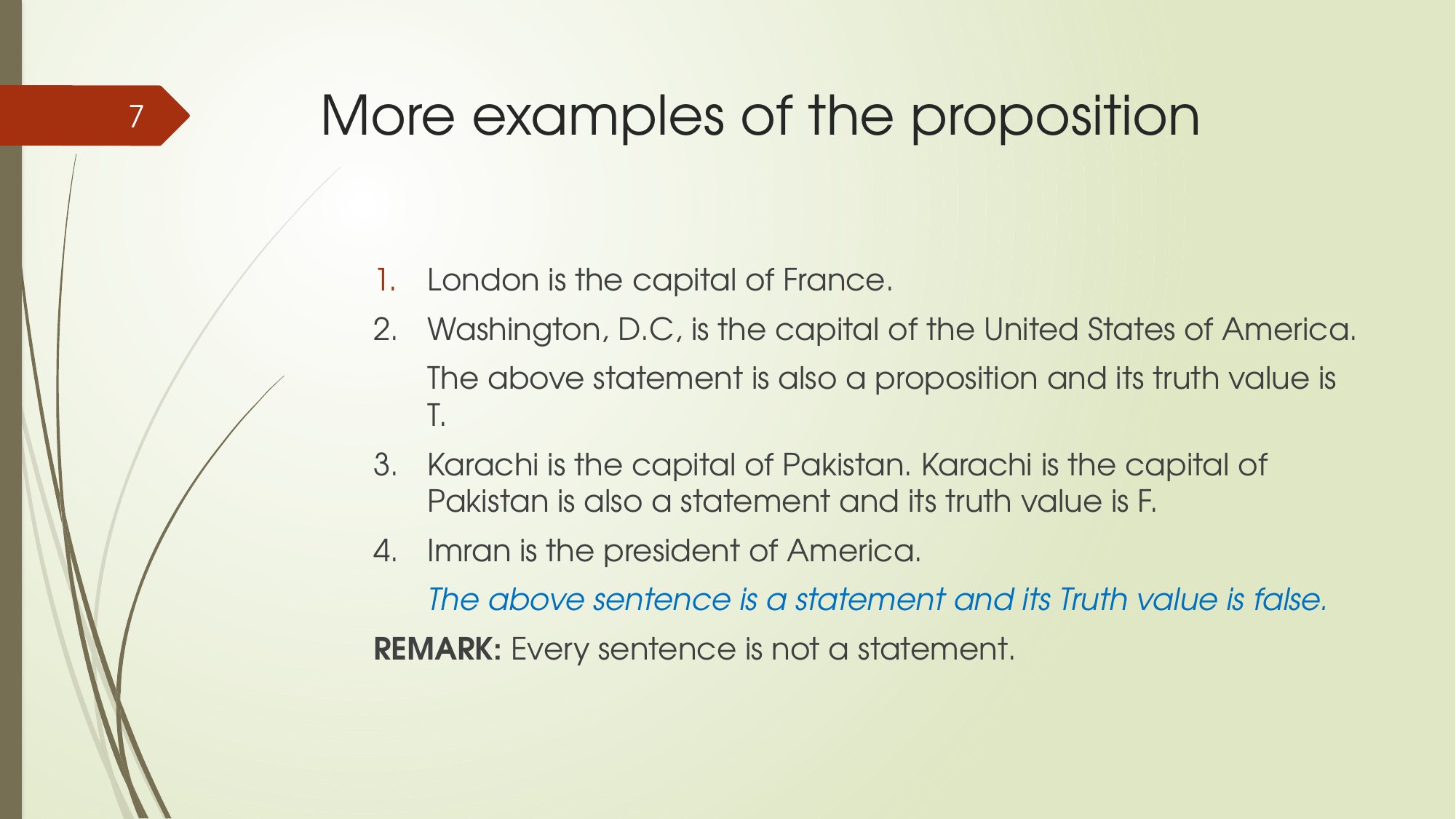

# More examples of the proposition
7
London is the capital of France.
2. 	Washington, D.C, is the capital of the United States of America.
	The above statement is also a proposition and its truth value is T.
3. 	Karachi is the capital of Pakistan. Karachi is the capital of Pakistan is also a statement and its truth value is F.
4. 	Imran is the president of America.
	The above sentence is a statement and its Truth value is false.
REMARK: Every sentence is not a statement.